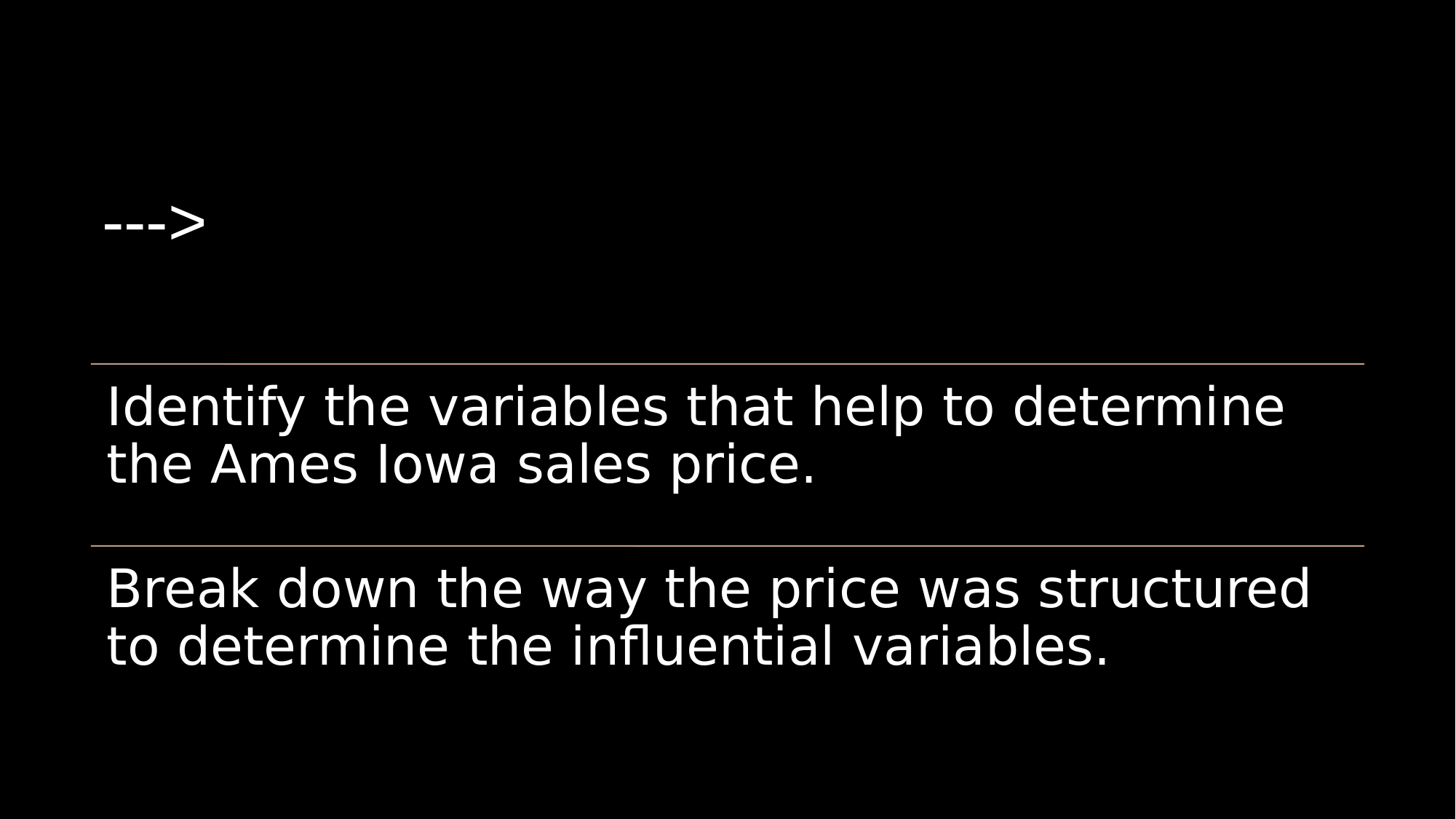

# --->
Identify the variables that help to determine the Ames Iowa sales price.
Break down the way the price was structured to determine the influential variables.